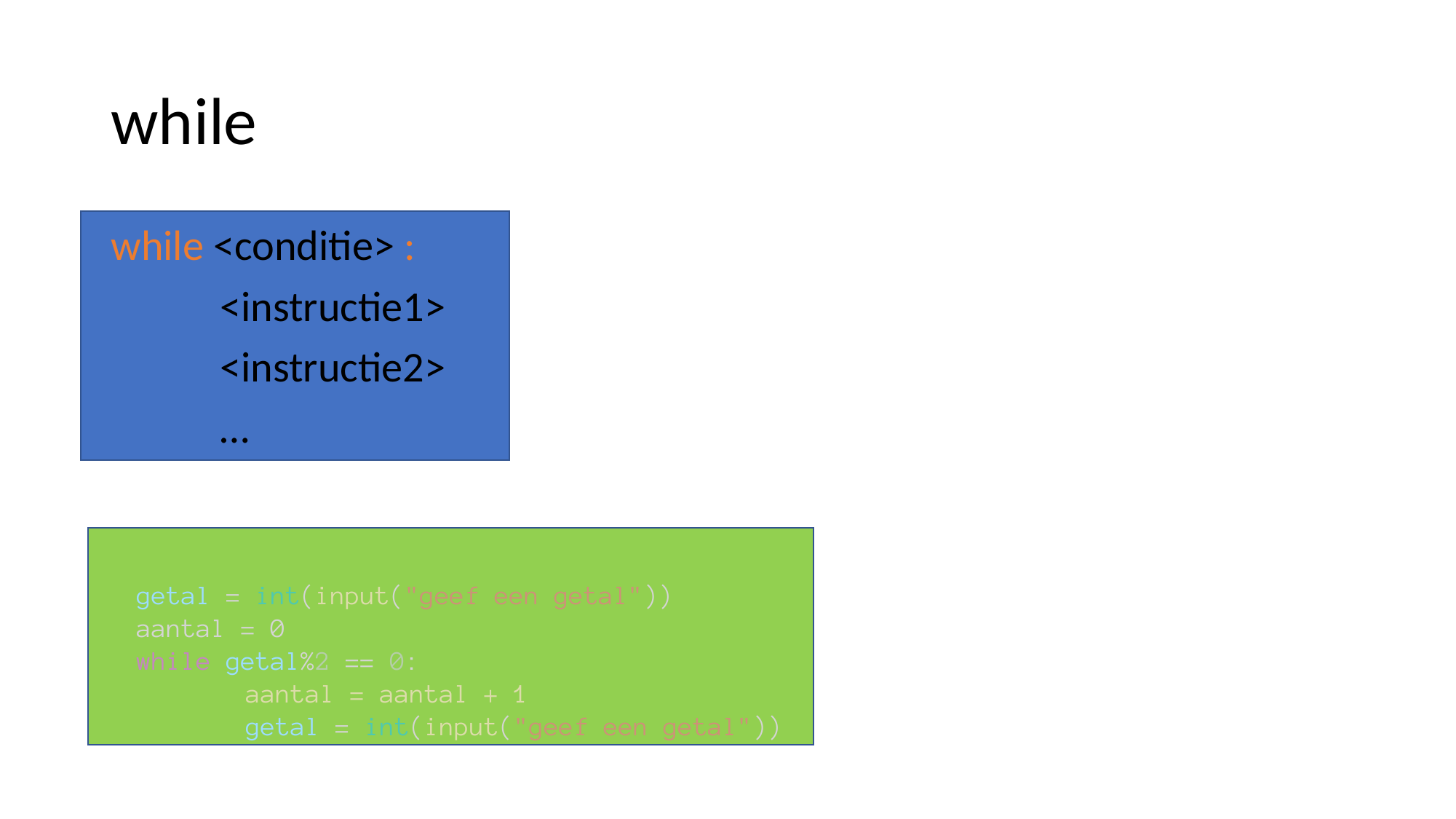

# while

while <conditie> :
	<instructie1>
	<instructie2>
	…

getal = int(input("geef een getal"))
aantal = 0
while getal%2 == 0:
    	aantal = aantal + 1
	getal = int(input("geef een getal"))